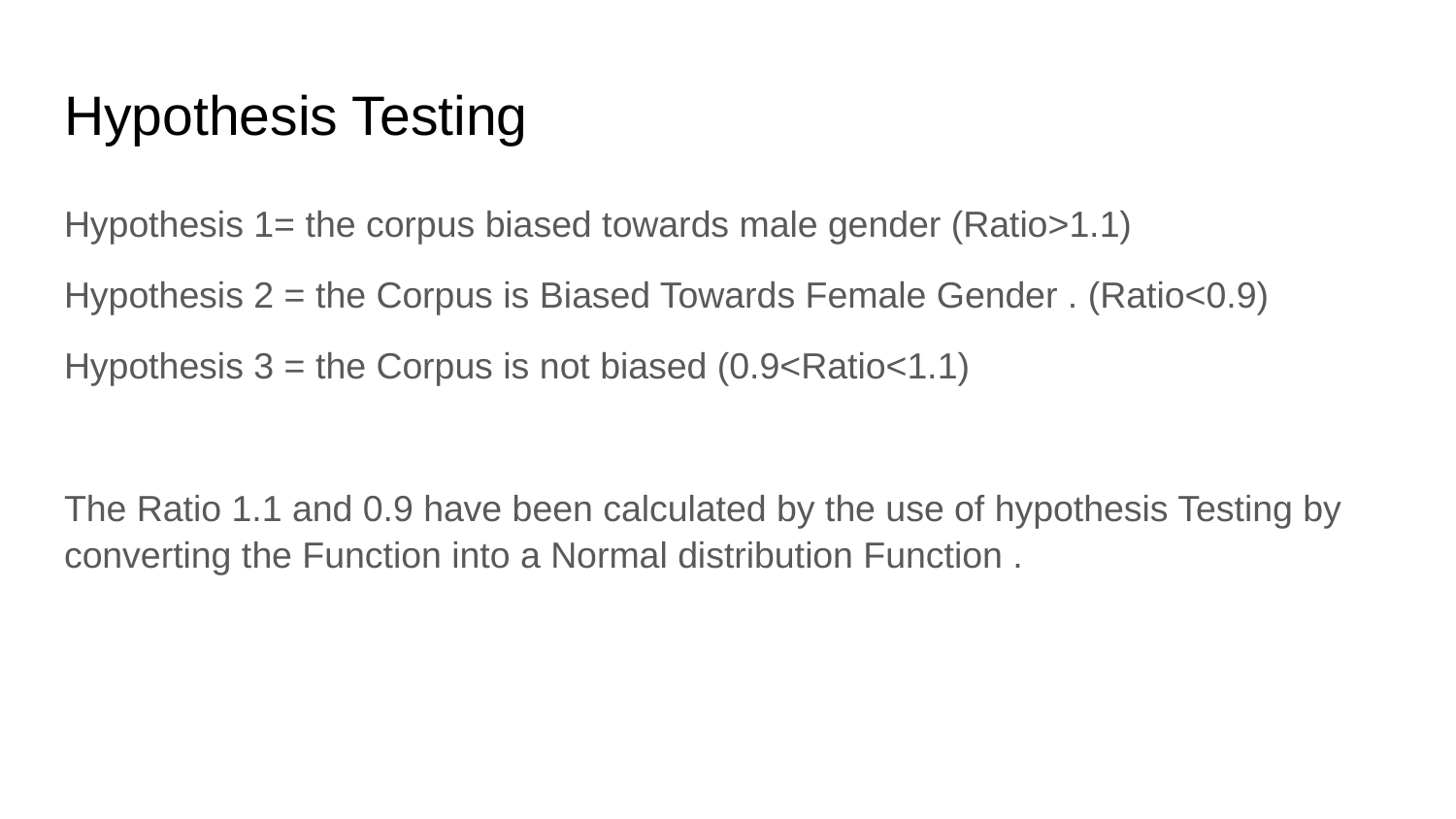

# Hypothesis Testing
Hypothesis 1= the corpus biased towards male gender (Ratio>1.1)
Hypothesis 2 = the Corpus is Biased Towards Female Gender . (Ratio<0.9)
Hypothesis 3 = the Corpus is not biased (0.9<Ratio<1.1)

The Ratio 1.1 and 0.9 have been calculated by the use of hypothesis Testing by converting the Function into a Normal distribution Function .